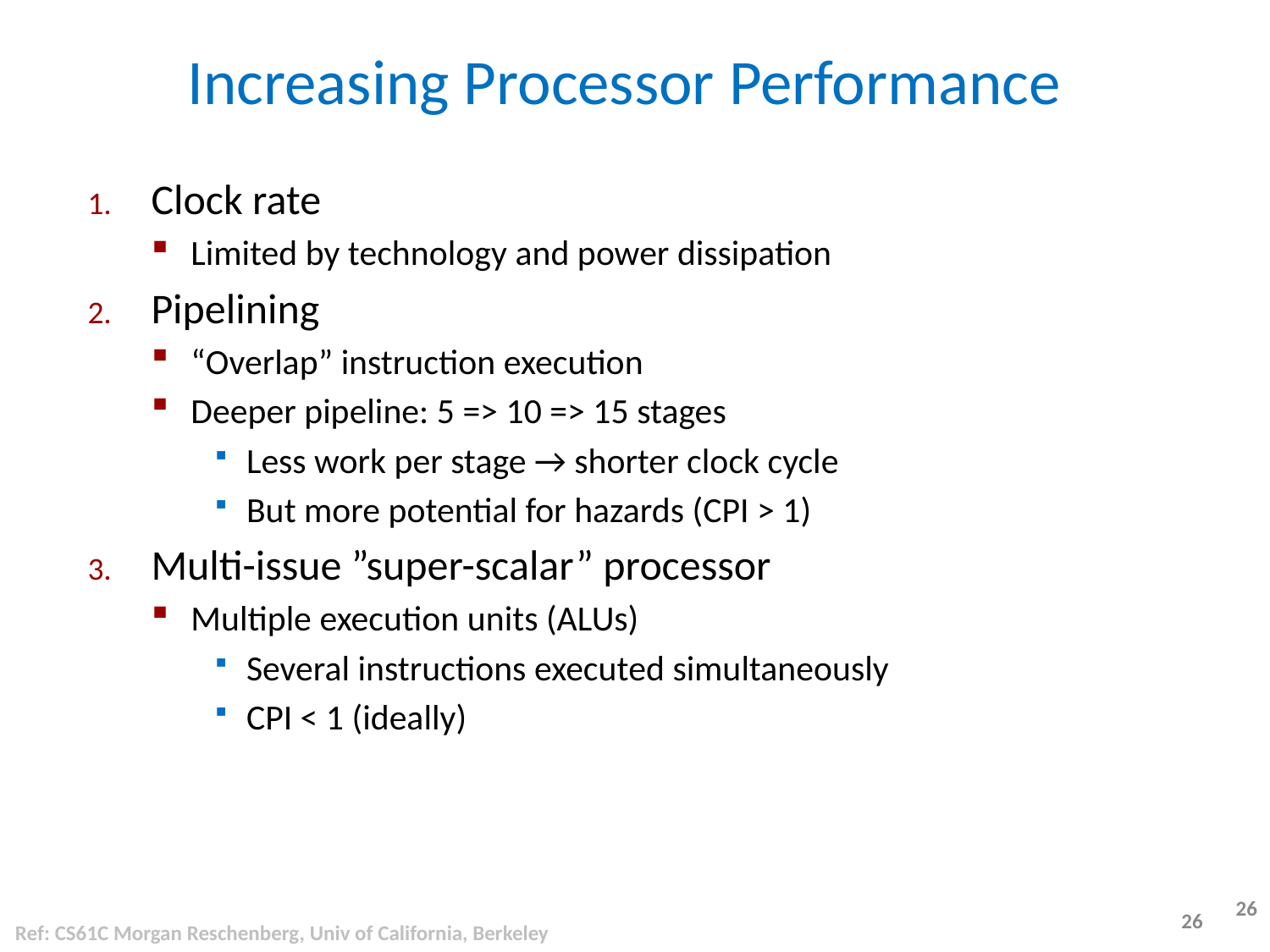

# Increasing Processor Performance
Clock rate
Limited by technology and power dissipation
Pipelining
“Overlap” instruction execution
Deeper pipeline: 5 => 10 => 15 stages
Less work per stage → shorter clock cycle
But more potential for hazards (CPI > 1)
Multi-issue ”super-scalar” processor
Multiple execution units (ALUs)
Several instructions executed simultaneously
CPI < 1 (ideally)
26
Ref: CS61C Morgan Reschenberg, Univ of California, Berkeley